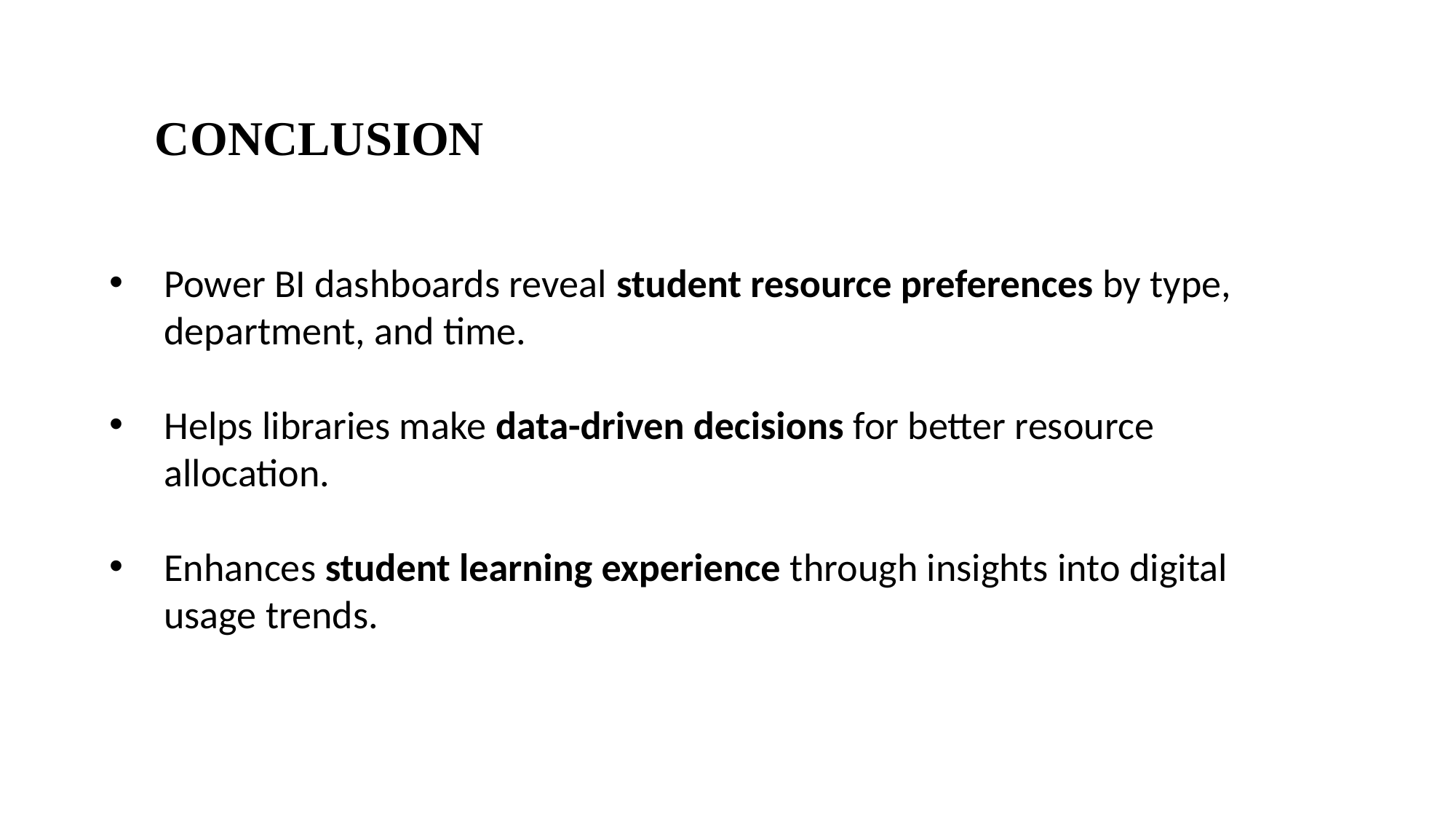

# CONCLUSION

Power BI dashboards reveal student resource preferences by type, department, and time.

Helps libraries make data-driven decisions for better resource allocation.

Enhances student learning experience through insights into digital usage trends.